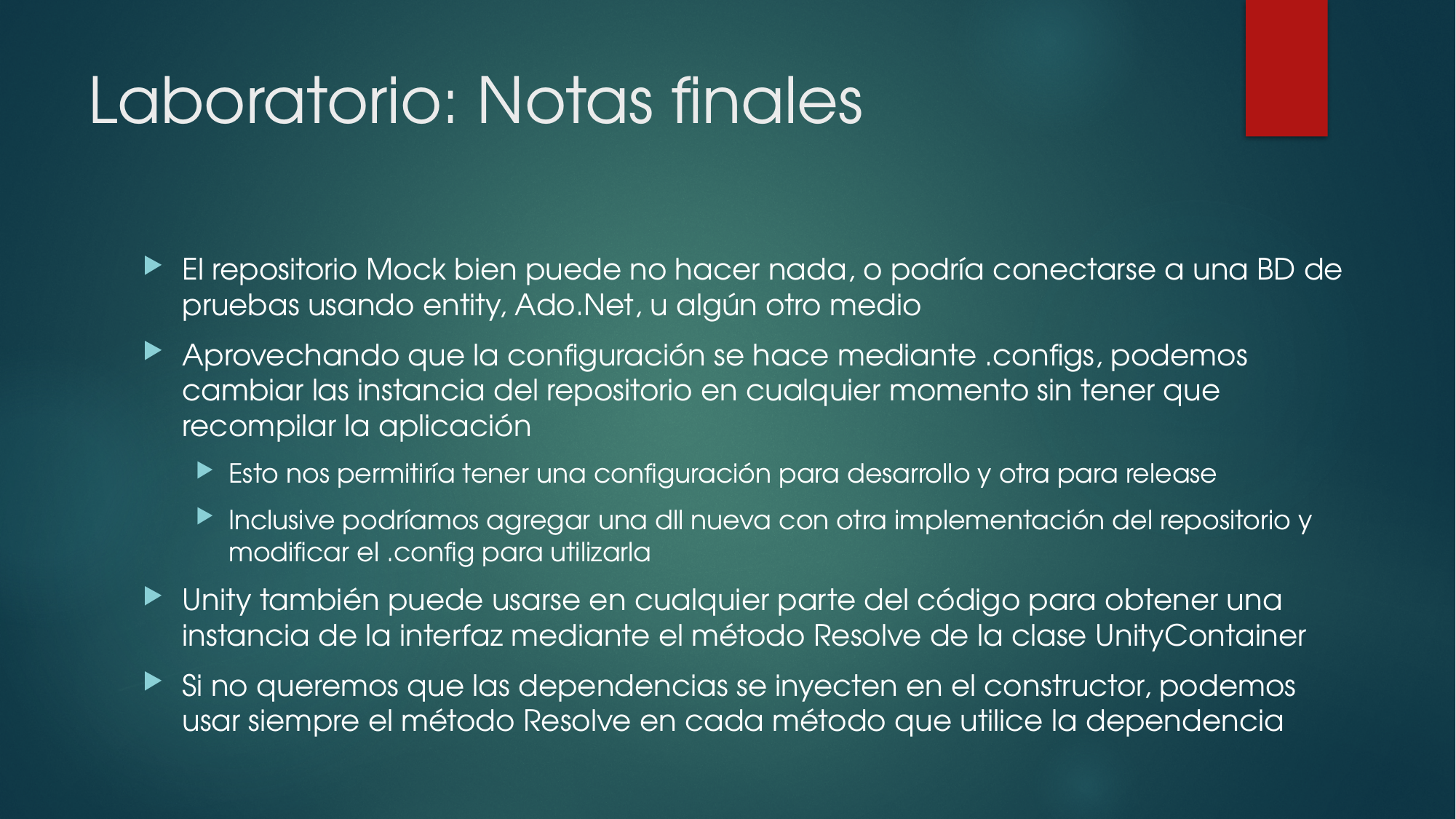

# Laboratorio: Notas finales
El repositorio Mock bien puede no hacer nada, o podría conectarse a una BD de pruebas usando entity, Ado.Net, u algún otro medio
Aprovechando que la configuración se hace mediante .configs, podemos cambiar las instancia del repositorio en cualquier momento sin tener que recompilar la aplicación
Esto nos permitiría tener una configuración para desarrollo y otra para release
Inclusive podríamos agregar una dll nueva con otra implementación del repositorio y modificar el .config para utilizarla
Unity también puede usarse en cualquier parte del código para obtener una instancia de la interfaz mediante el método Resolve de la clase UnityContainer
Si no queremos que las dependencias se inyecten en el constructor, podemos usar siempre el método Resolve en cada método que utilice la dependencia